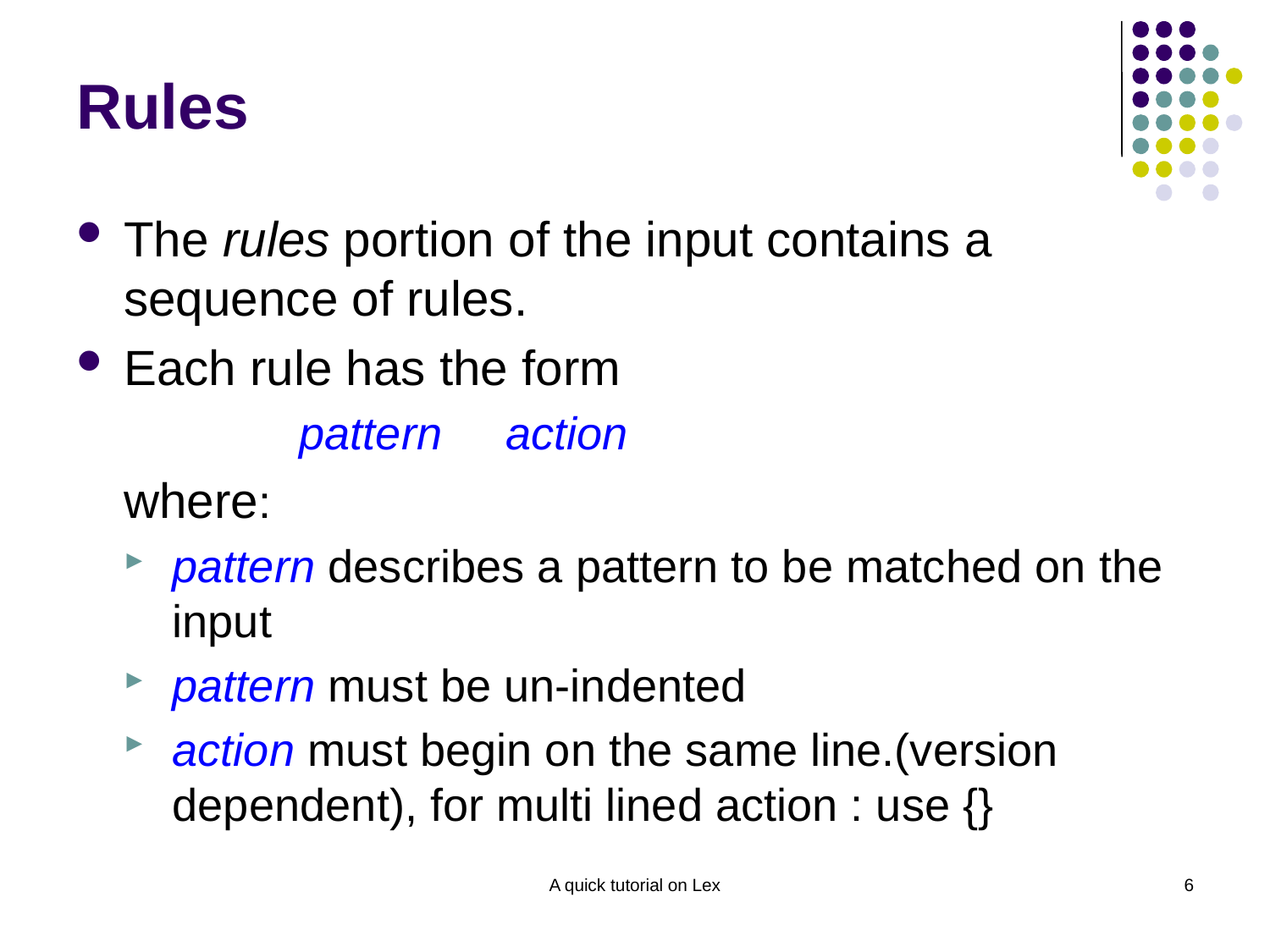

# Rules
The rules portion of the input contains a sequence of rules.
Each rule has the form
		pattern     action
where:
pattern describes a pattern to be matched on the input
pattern must be un-indented
action must begin on the same line.(version dependent), for multi lined action : use {}
A quick tutorial on Lex
6